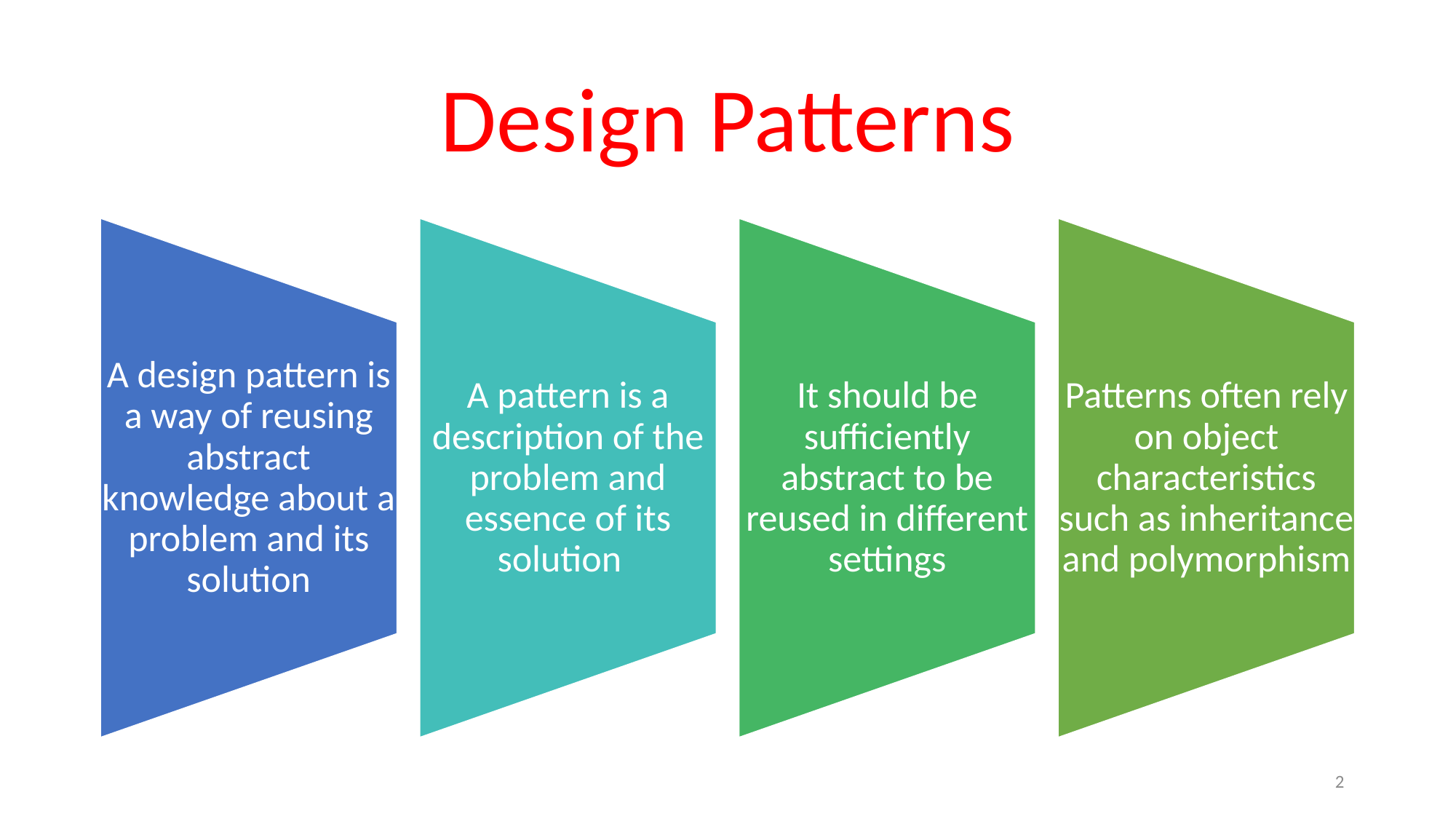

# Design Patterns
A design pattern is a way of reusing abstract knowledge about a problem and its solution
A pattern is a description of the problem and essence of its solution
It should be sufficiently abstract to be reused in different settings
Patterns often rely on object characteristics such as inheritance and polymorphism
2